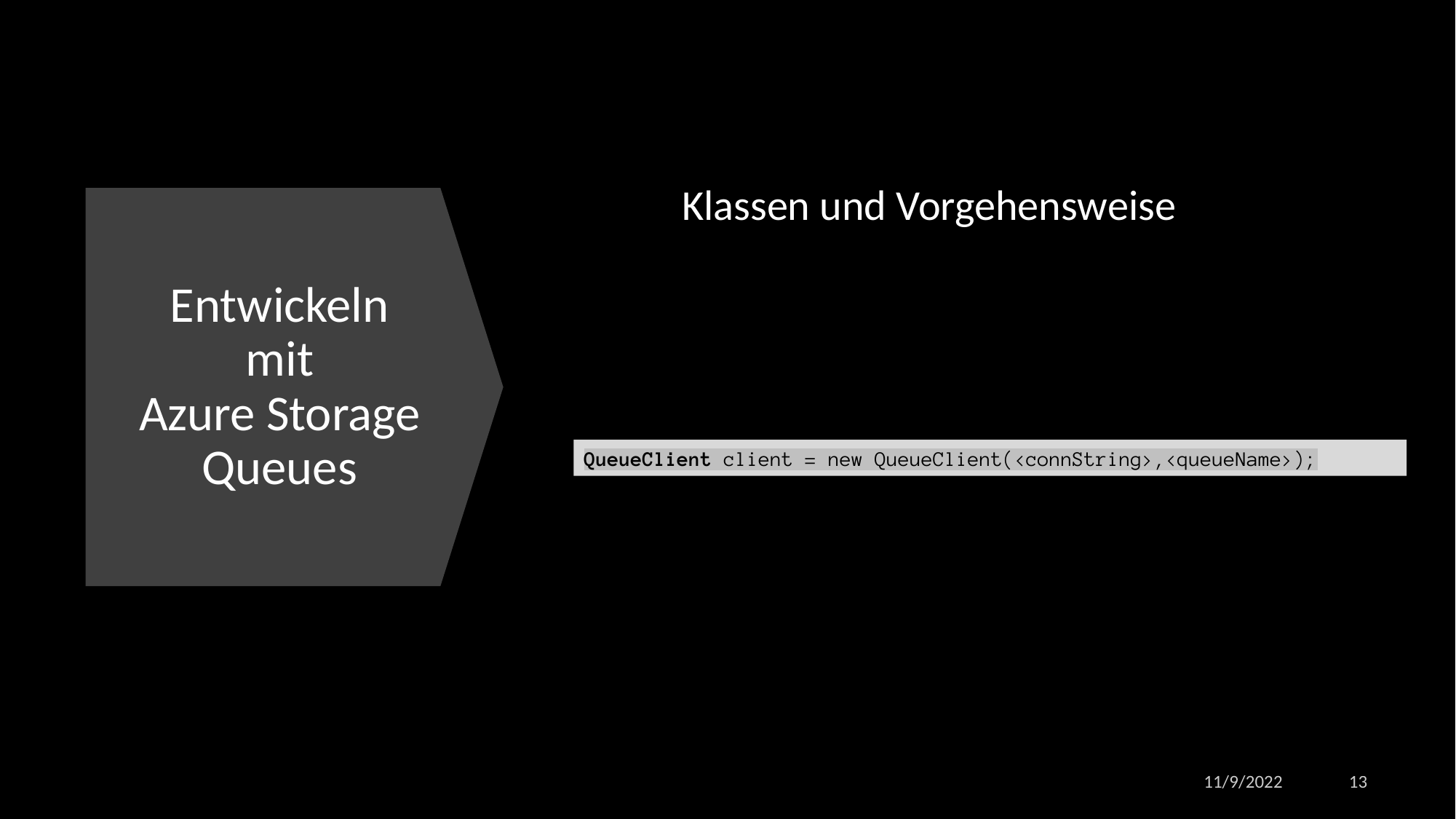

Klassen und Vorgehensweise

# Entwickeln mit Azure Storage Queues
QueueClient client = new QueueClient(<connString>,<queueName>);
11/9/2022
13